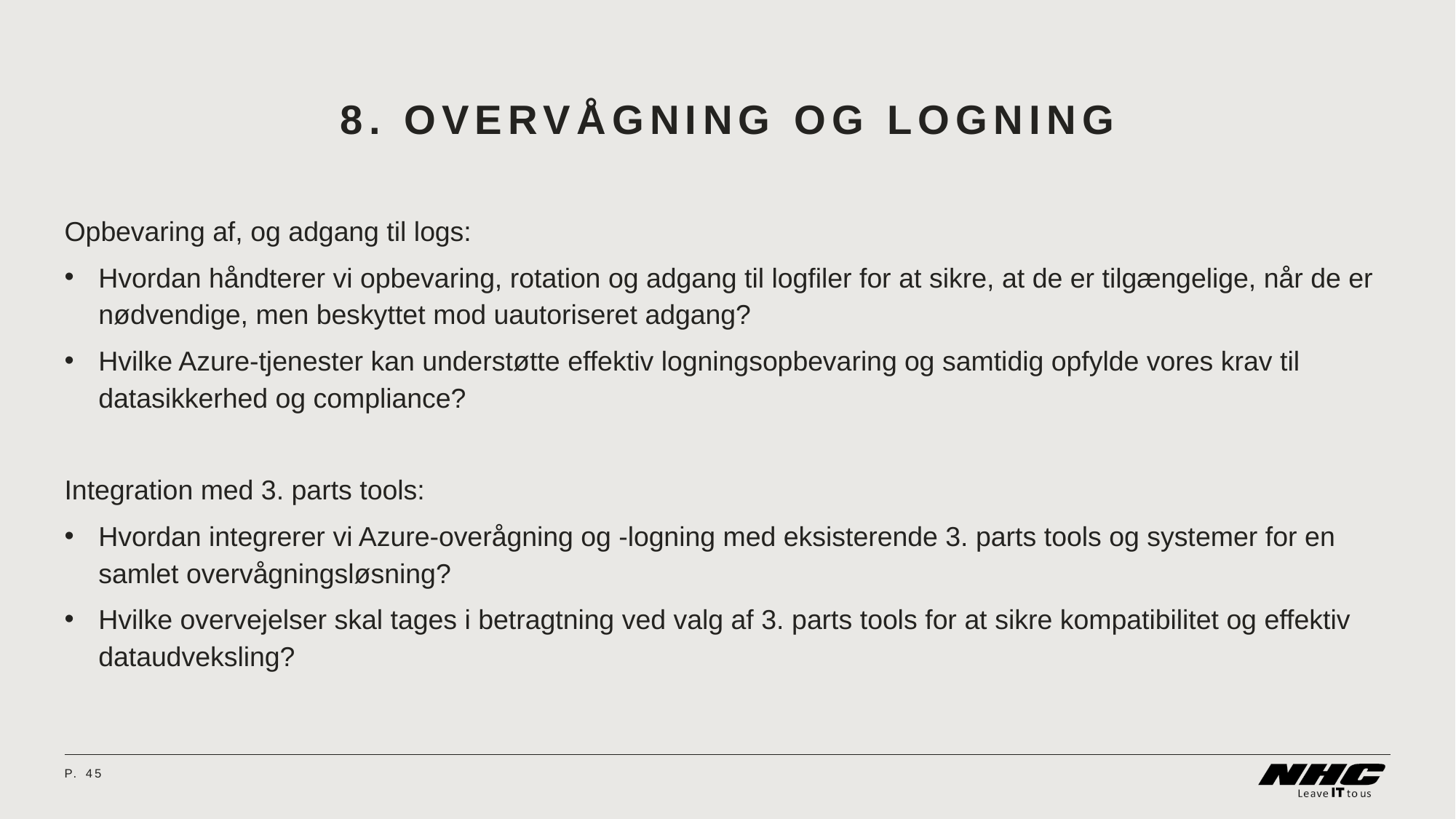

# 8. Overvågning og logning
Opbevaring af, og adgang til logs:
Hvordan håndterer vi opbevaring, rotation og adgang til logfiler for at sikre, at de er tilgængelige, når de er nødvendige, men beskyttet mod uautoriseret adgang?
Hvilke Azure-tjenester kan understøtte effektiv logningsopbevaring og samtidig opfylde vores krav til datasikkerhed og compliance?

Integration med 3. parts tools:
Hvordan integrerer vi Azure-overågning og -logning med eksisterende 3. parts tools og systemer for en samlet overvågningsløsning?
Hvilke overvejelser skal tages i betragtning ved valg af 3. parts tools for at sikre kompatibilitet og effektiv dataudveksling?
P.	45

08 April 2024